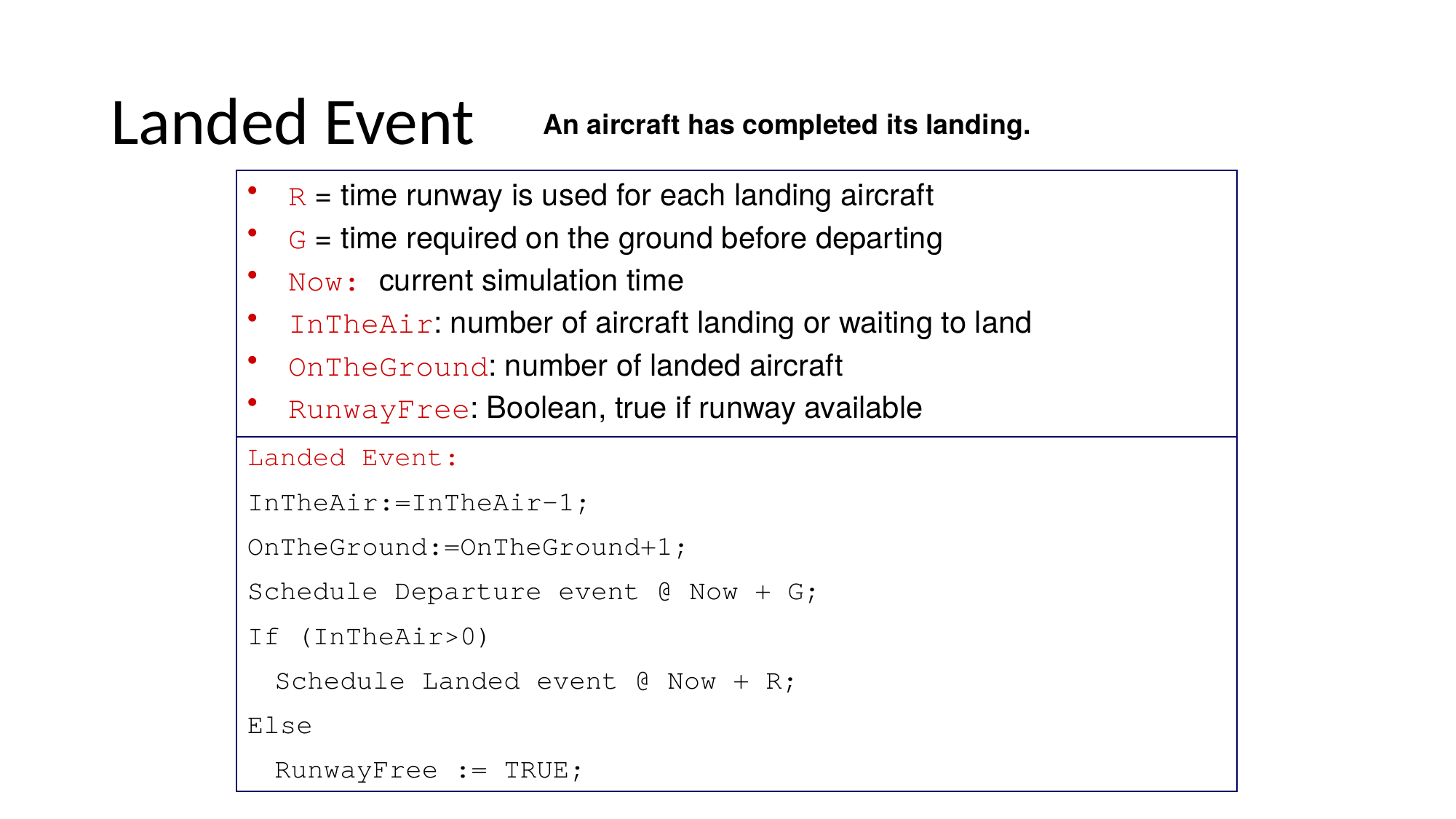

# Landed Event
An aircraft has completed its landing.
R = time runway is used for each landing aircraft
G = time required on the ground before departing
Now: current simulation time
InTheAir: number of aircraft landing or waiting to land
OnTheGround: number of landed aircraft
RunwayFree: Boolean, true if runway available
Landed Event:
InTheAir:=InTheAir-1;
OnTheGround:=OnTheGround+1;
Schedule Departure event @ Now + G;
If (InTheAir>0)
	Schedule Landed event @ Now + R;
Else
	RunwayFree := TRUE;